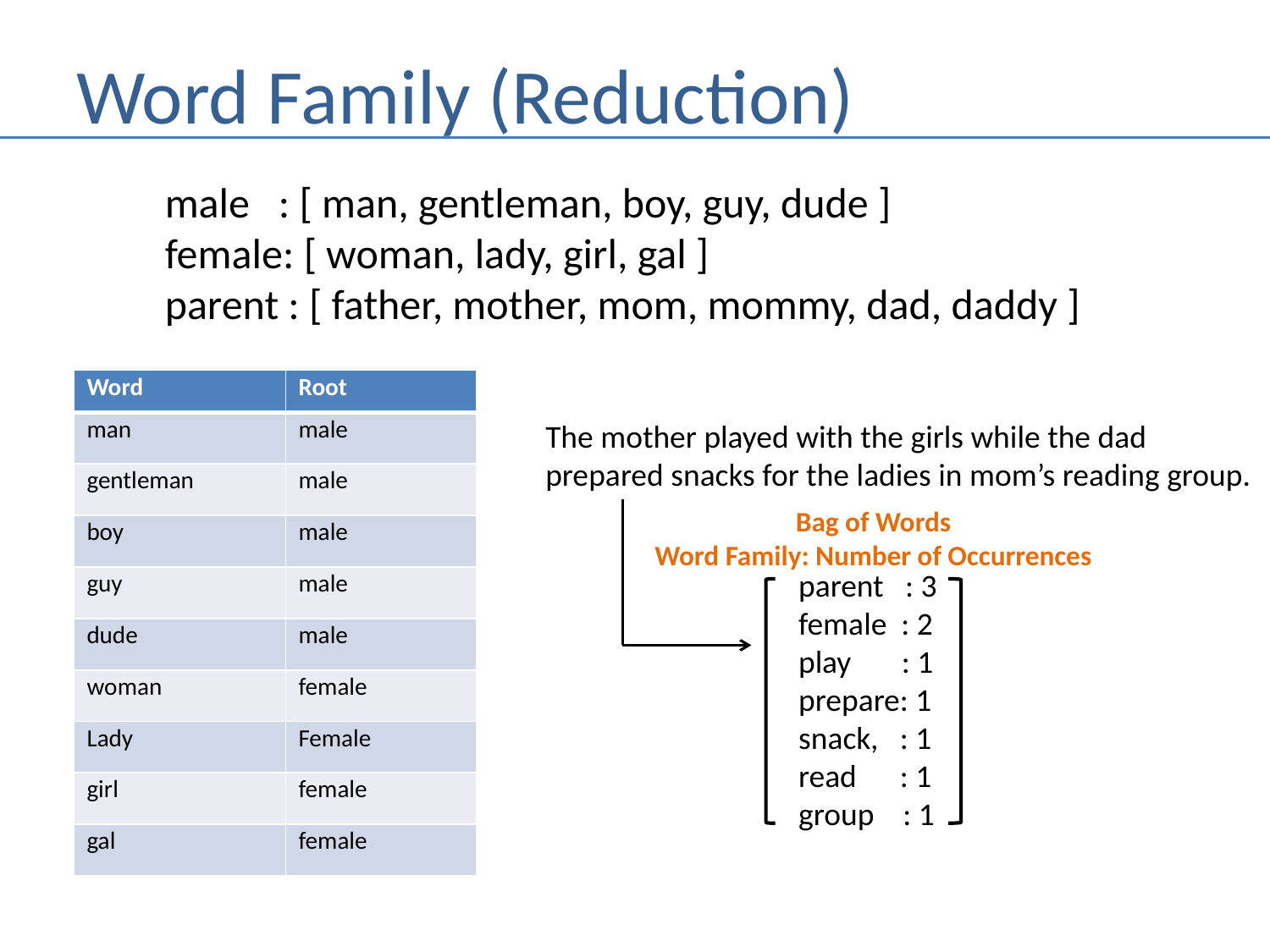

# Word Family (Reduction)
male   : [ man, gentleman, boy, guy, dude ]
female: [ woman, lady, girl, gal ]
parent : [ father, mother, mom, mommy, dad, daddy ]

| Word | Root |
| --- | --- |
| man | male |
| gentleman | male |
| boy | male |
| guy | male |
| dude | male |
| woman | female |
| Lady | Female |
| girl | female |
| gal | female |
The mother played with the girls while the dad
prepared snacks for the ladies in mom’s reading group.
Bag of Words
Word Family: Number of Occurrences
parent   : 3
female  : 2
play       : 1
prepare: 1
snack,   : 1
read      : 1
group    : 1